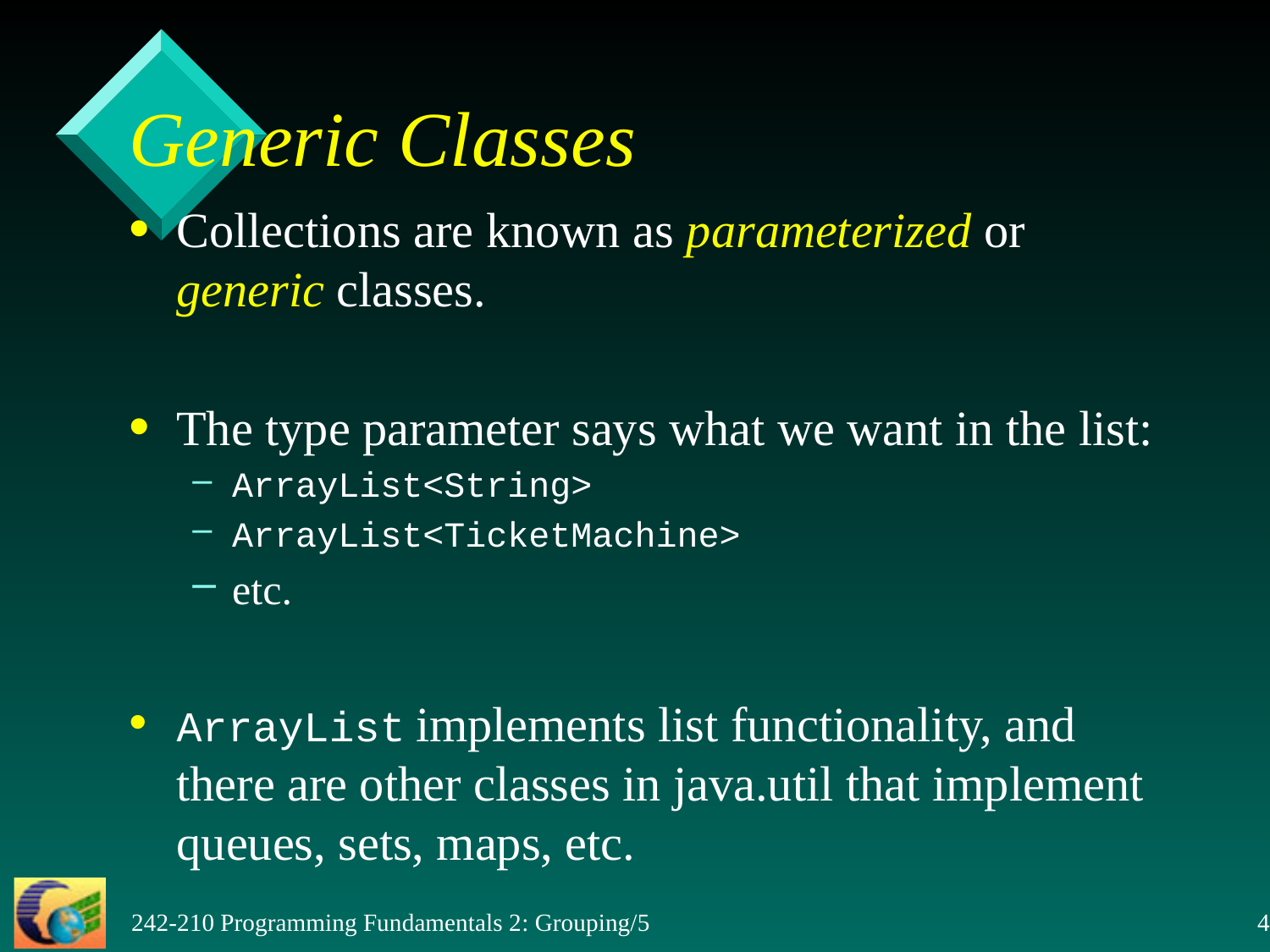

# Generic Classes
Collections are known as parameterized or generic classes.

The type parameter says what we want in the list:
ArrayList<String>
ArrayList<TicketMachine>
etc.

ArrayList implements list functionality, and there are other classes in java.util that implement queues, sets, maps, etc.